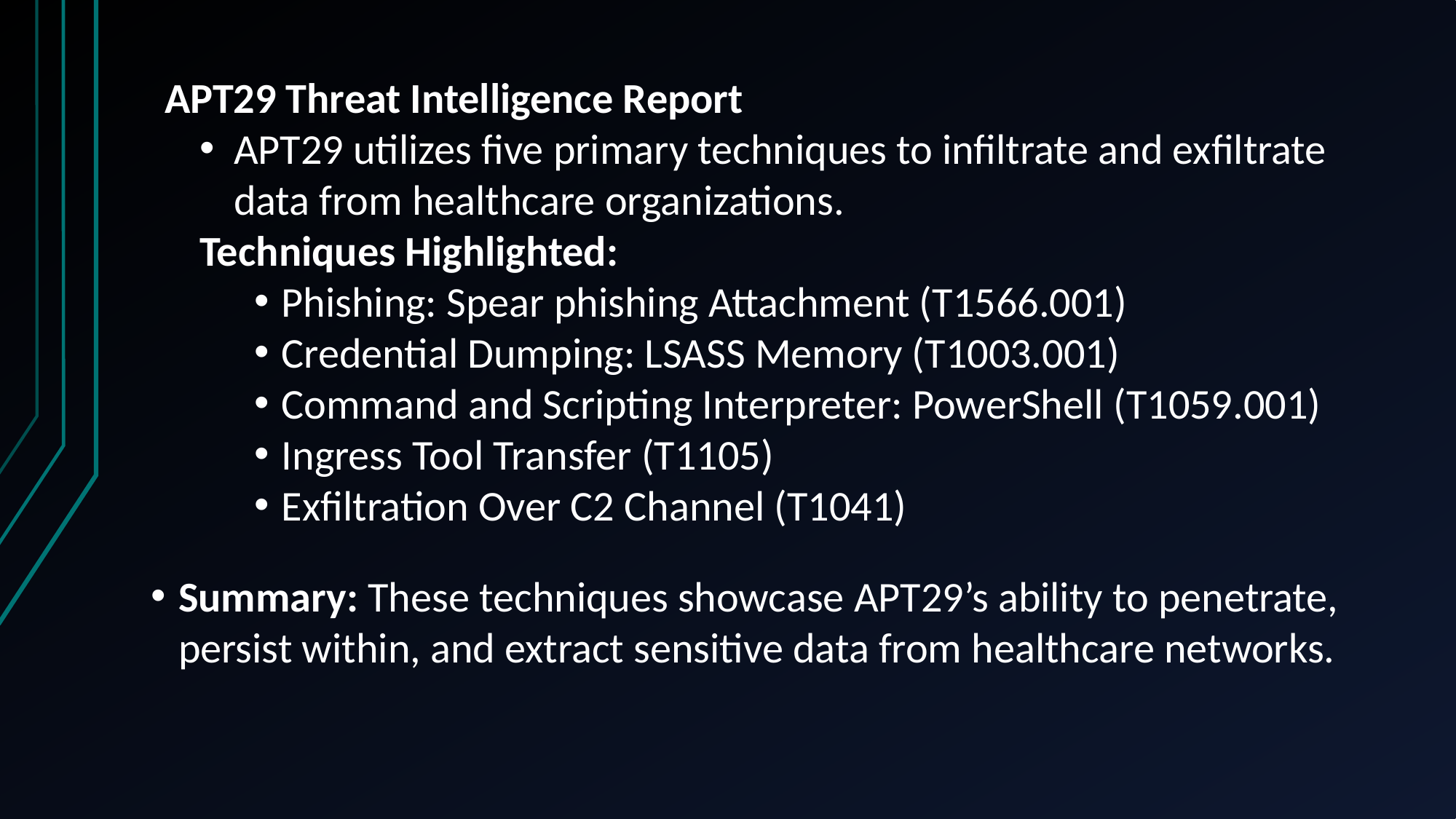

APT29 Threat Intelligence Report
APT29 utilizes five primary techniques to infiltrate and exfiltrate data from healthcare organizations.
Techniques Highlighted:
Phishing: Spear phishing Attachment (T1566.001)
Credential Dumping: LSASS Memory (T1003.001)
Command and Scripting Interpreter: PowerShell (T1059.001)
Ingress Tool Transfer (T1105)
Exfiltration Over C2 Channel (T1041)
Summary: These techniques showcase APT29’s ability to penetrate, persist within, and extract sensitive data from healthcare networks.